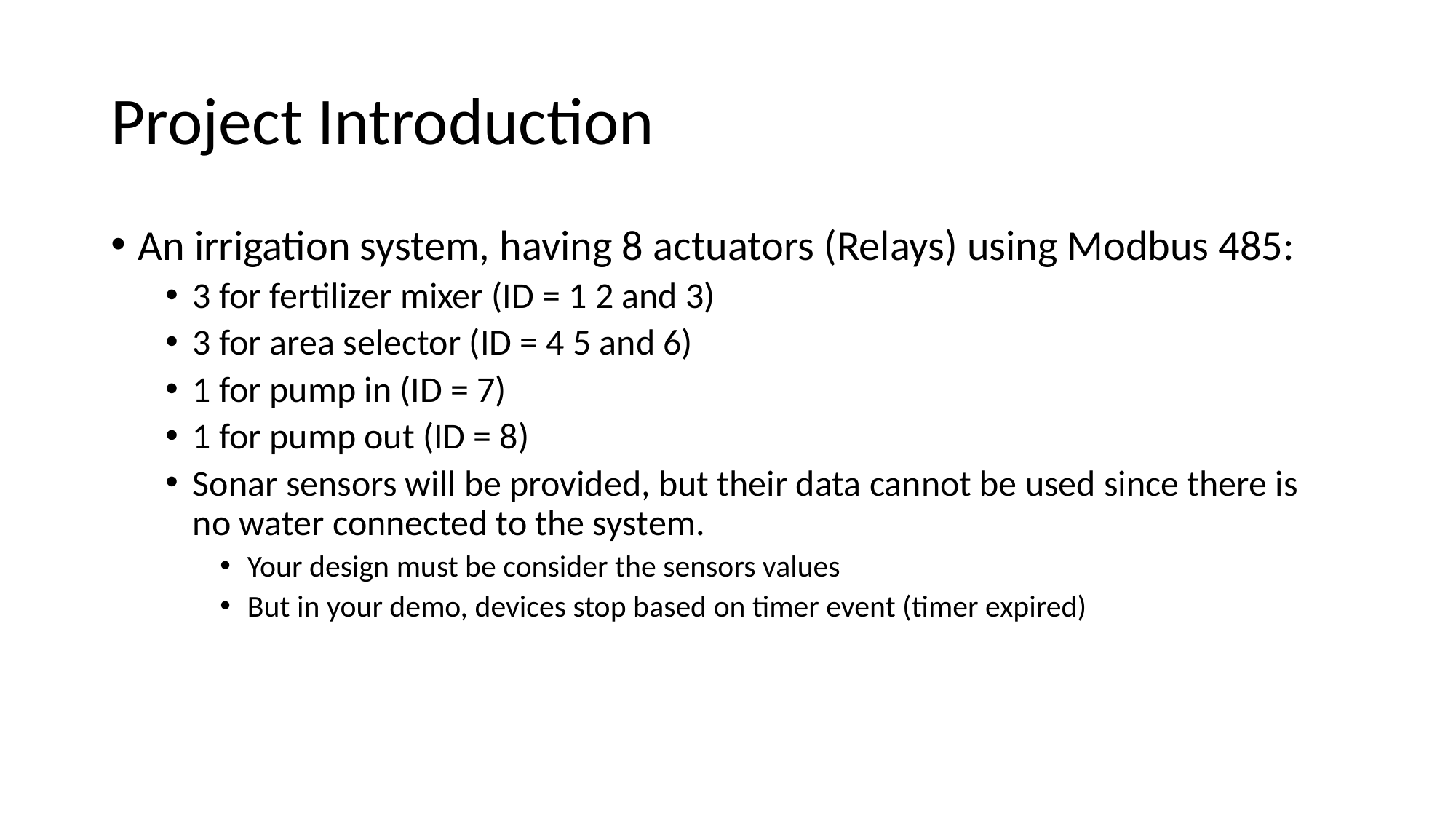

# Project Introduction
An irrigation system, having 8 actuators (Relays) using Modbus 485:
3 for fertilizer mixer (ID = 1 2 and 3)
3 for area selector (ID = 4 5 and 6)
1 for pump in (ID = 7)
1 for pump out (ID = 8)
Sonar sensors will be provided, but their data cannot be used since there is no water connected to the system.
Your design must be consider the sensors values
But in your demo, devices stop based on timer event (timer expired)